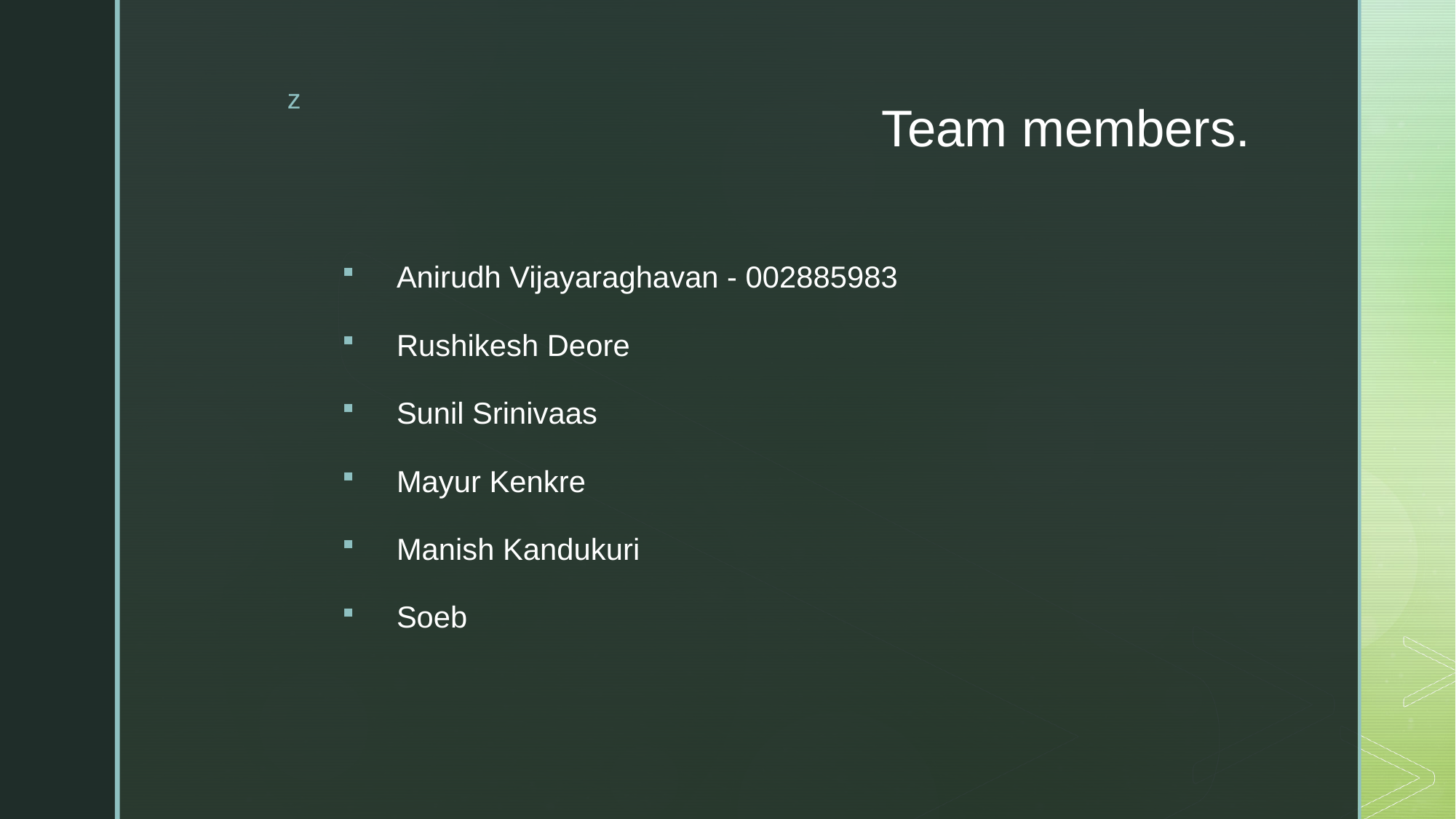

# Team members.

Anirudh Vijayaraghavan - 002885983
Rushikesh Deore
Sunil Srinivaas
Mayur Kenkre
Manish Kandukuri
Soeb